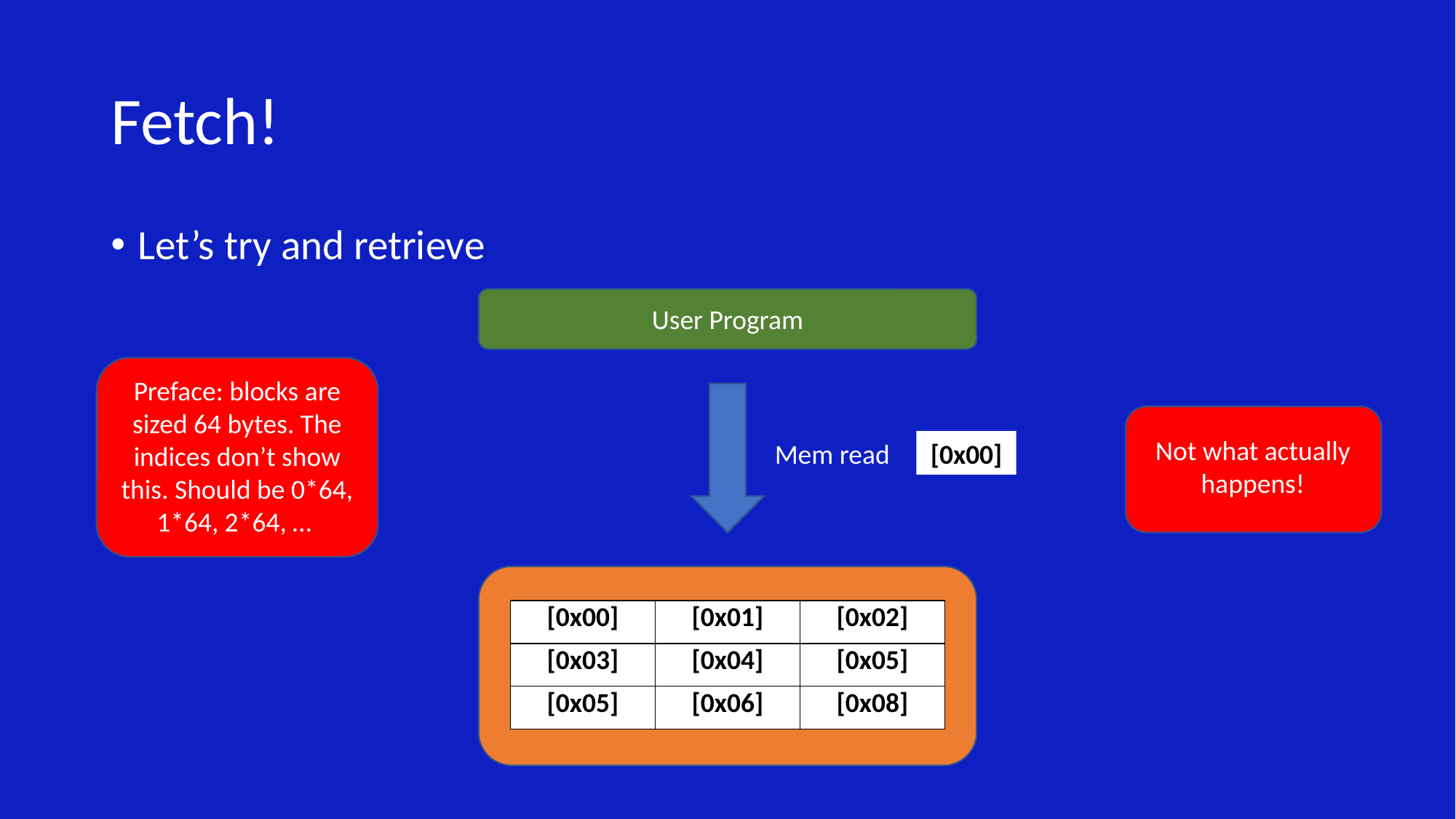

# Fetch!
Let’s try and retrieve

User Program

Preface: blocks are sized 64 bytes. The indices don’t show this. Should be 0*64, 1*64, 2*64, …

Not what actually happens!
Mem read
[0x00]

| [0x00] | [0x01] | [0x02] |
| --- | --- | --- |
| [0x03] | [0x04] | [0x05] |
| [0x05] | [0x06] | [0x08] |